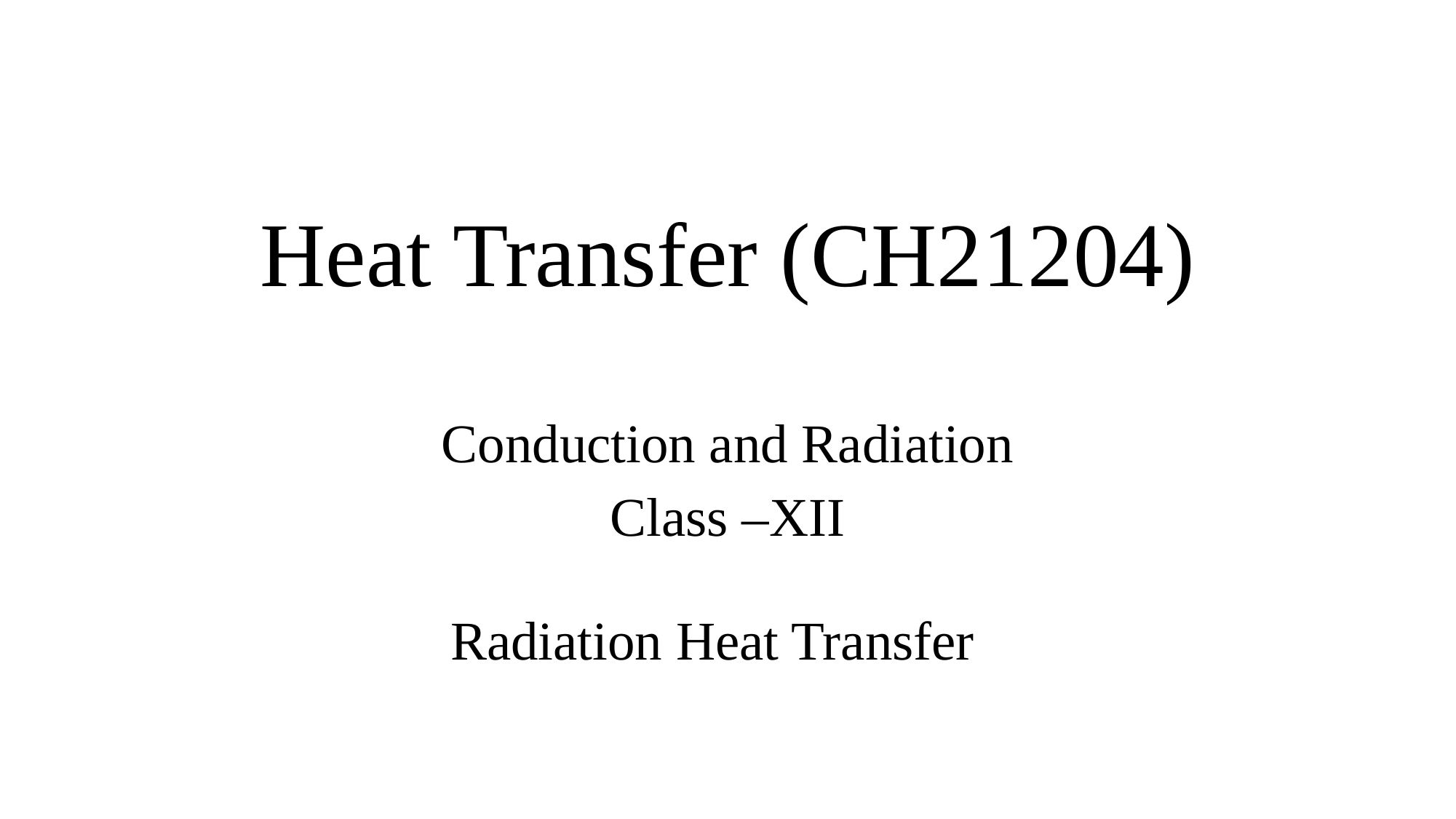

# Heat Transfer (CH21204)
Conduction and Radiation
Class –XII
Radiation Heat Transfer